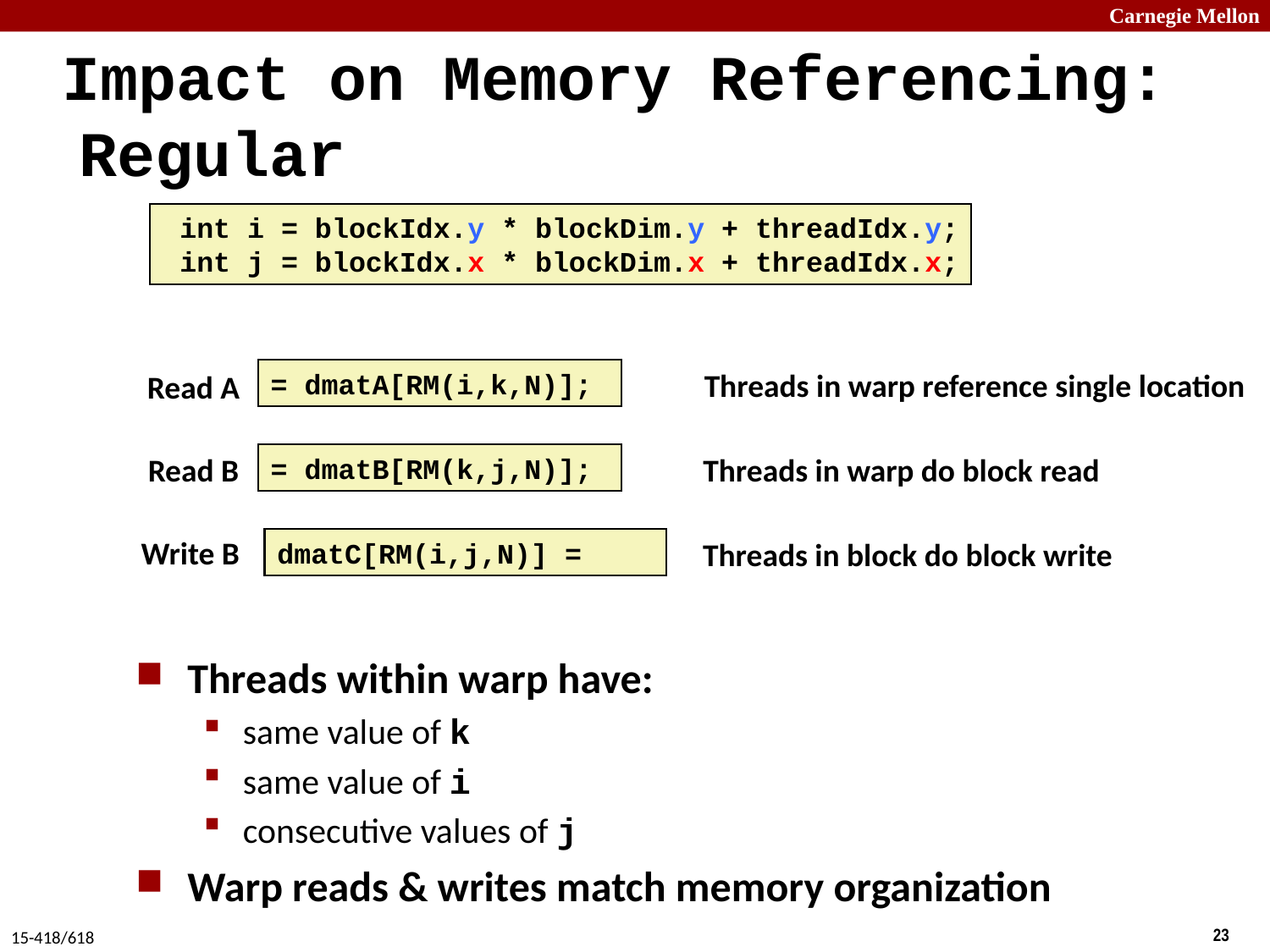

# Impact on Memory Referencing: Regular
 int i = blockIdx.y * blockDim.y + threadIdx.y;
 int j = blockIdx.x * blockDim.x + threadIdx.x;
= dmatA[RM(i,k,N)];
Threads in warp reference single location
Read A
Read B
= dmatB[RM(k,j,N)];
Threads in warp do block read
Write B
dmatC[RM(i,j,N)] =
Threads in block do block write
Threads within warp have:
same value of k
same value of i
consecutive values of j
Warp reads & writes match memory organization